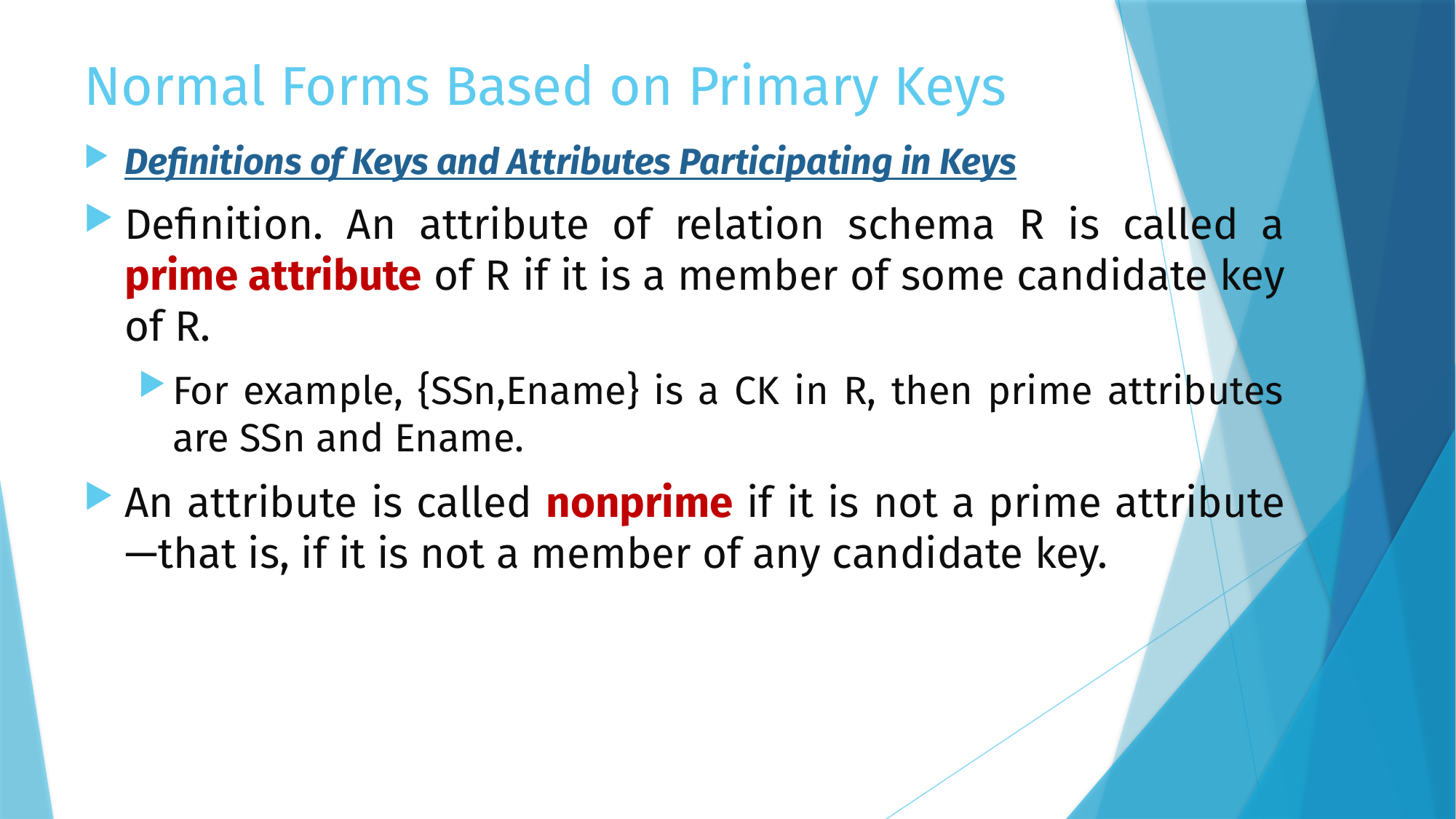

# Normal Forms Based on Primary Keys
Definitions of Keys and Attributes Participating in Keys
Definition. An attribute of relation schema R is called a prime attribute of R if it is a member of some candidate key of R.
For example, {SSn,Ename} is a CK in R, then prime attributes are SSn and Ename.
An attribute is called nonprime if it is not a prime attribute—that is, if it is not a member of any candidate key.